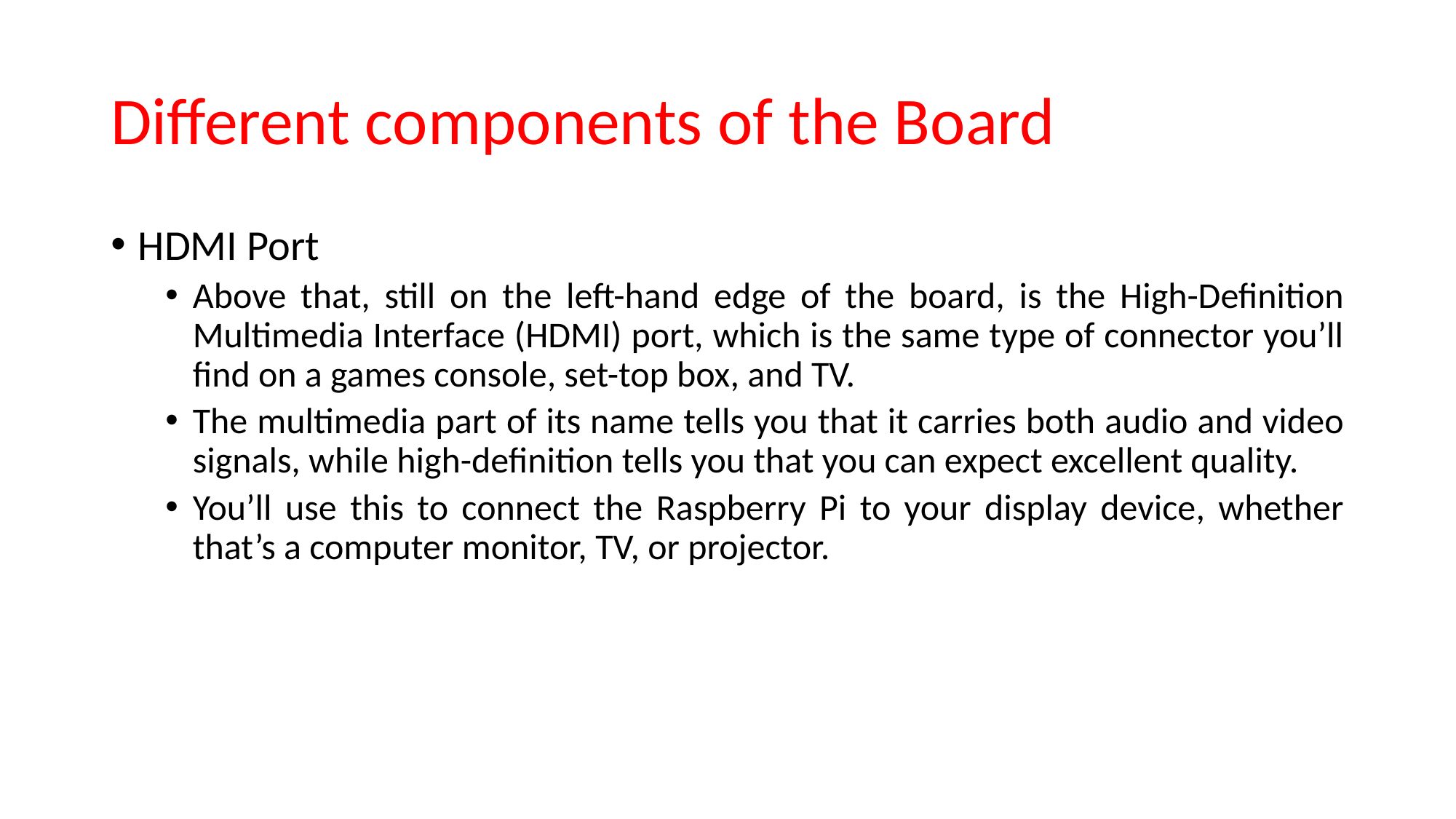

# Different components of the Board
HDMI Port
Above that, still on the left-hand edge of the board, is the High-Definition Multimedia Interface (HDMI) port, which is the same type of connector you’ll find on a games console, set-top box, and TV.
The multimedia part of its name tells you that it carries both audio and video signals, while high-definition tells you that you can expect excellent quality.
You’ll use this to connect the Raspberry Pi to your display device, whether that’s a computer monitor, TV, or projector.